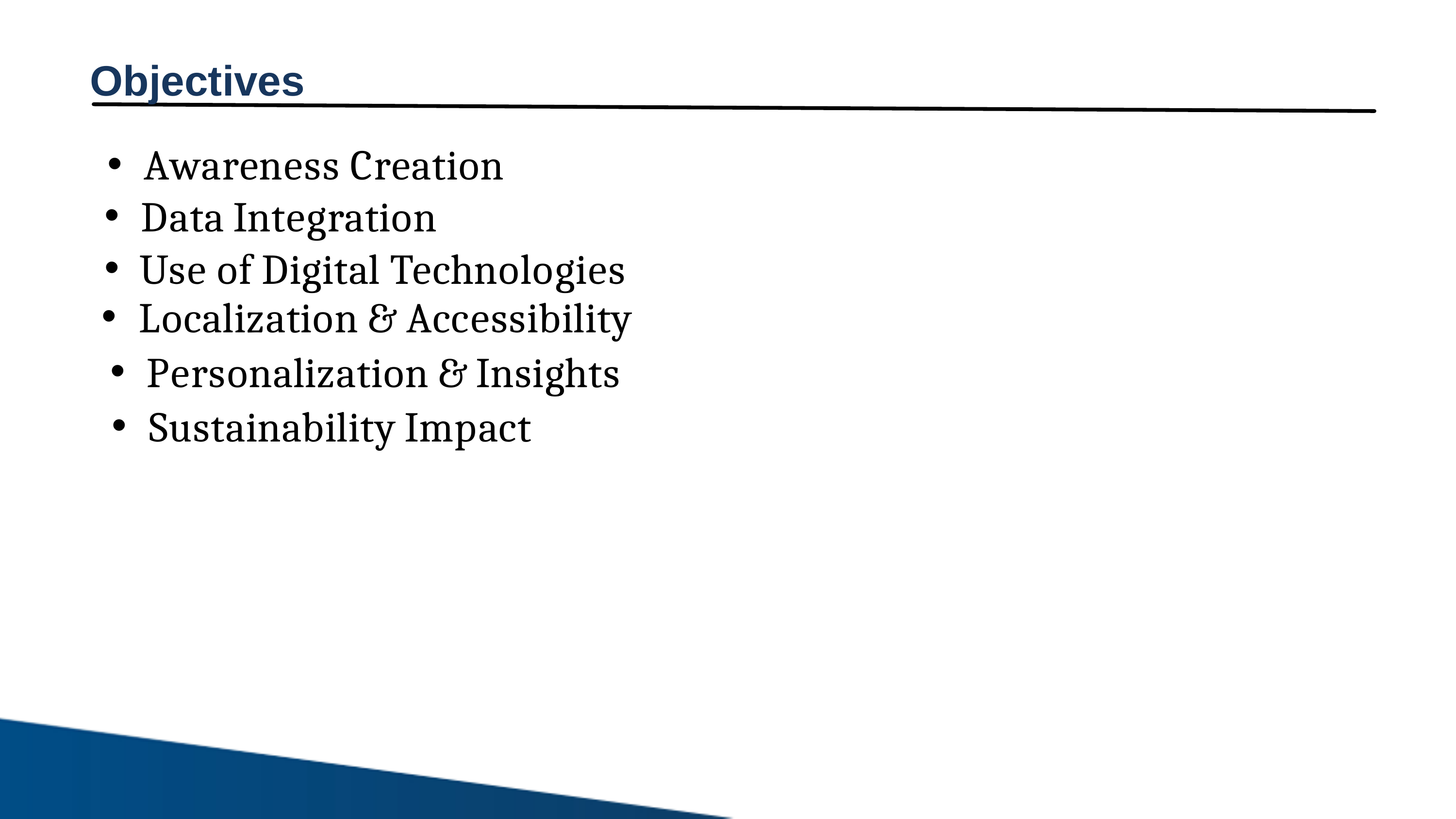

Objectives

Awareness Creation
Data Integration
Use of Digital Technologies
Localization & Accessibility
Personalization & Insights
Sustainability Impact